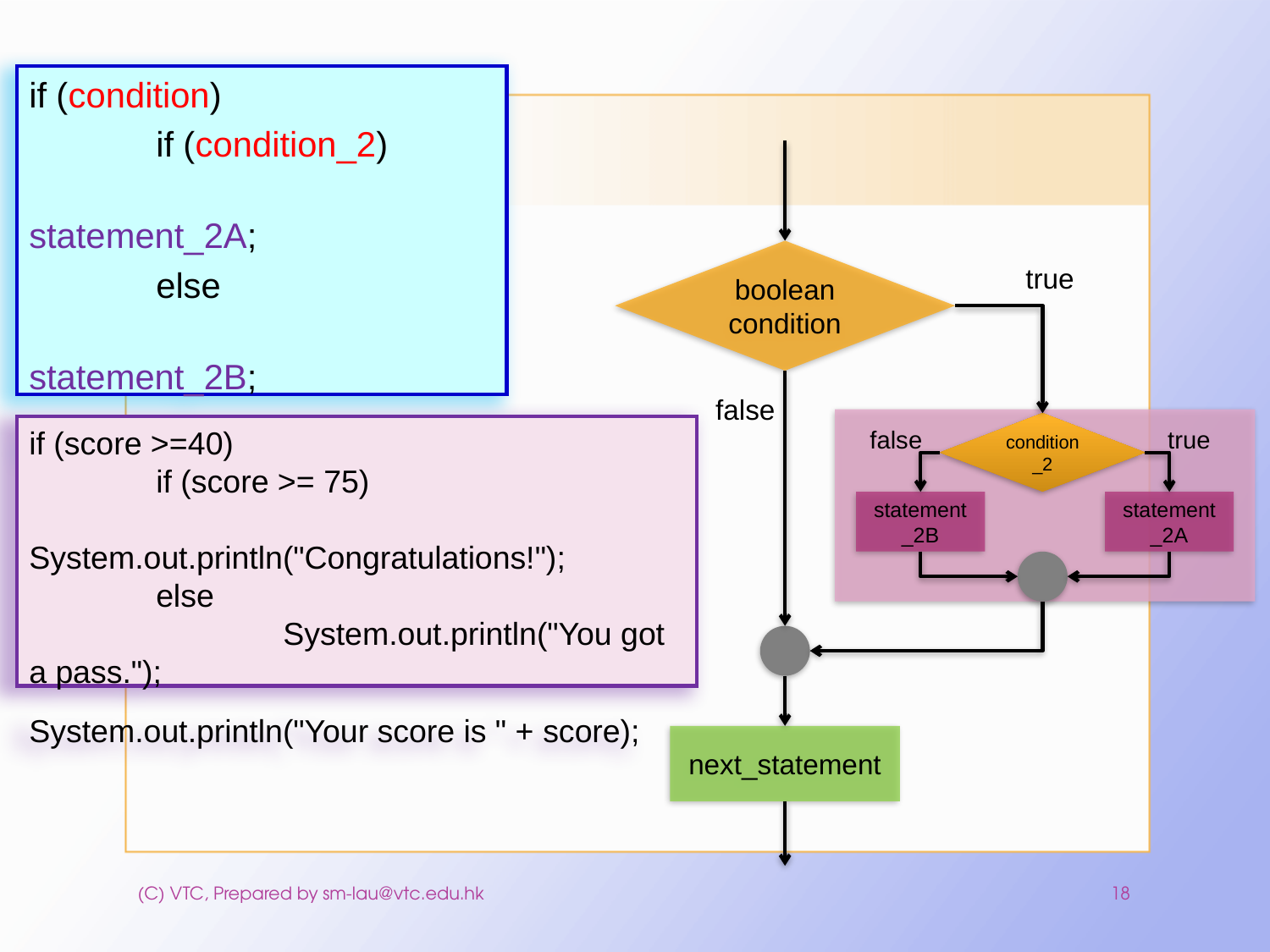

if (condition)
	if (condition_2)
		statement_2A;
	else
		statement_2B;
next_statement;
boolean condition
true
false

condition_2
if (score >=40)
	if (score >= 75)
		System.out.println("Congratulations!");
	else
		System.out.println("You got a pass.");
System.out.println("Your score is " + score);
false
true
statement_2B
statement_2A

next_statement
(C) VTC, Prepared by sm-lau@vtc.edu.hk
18